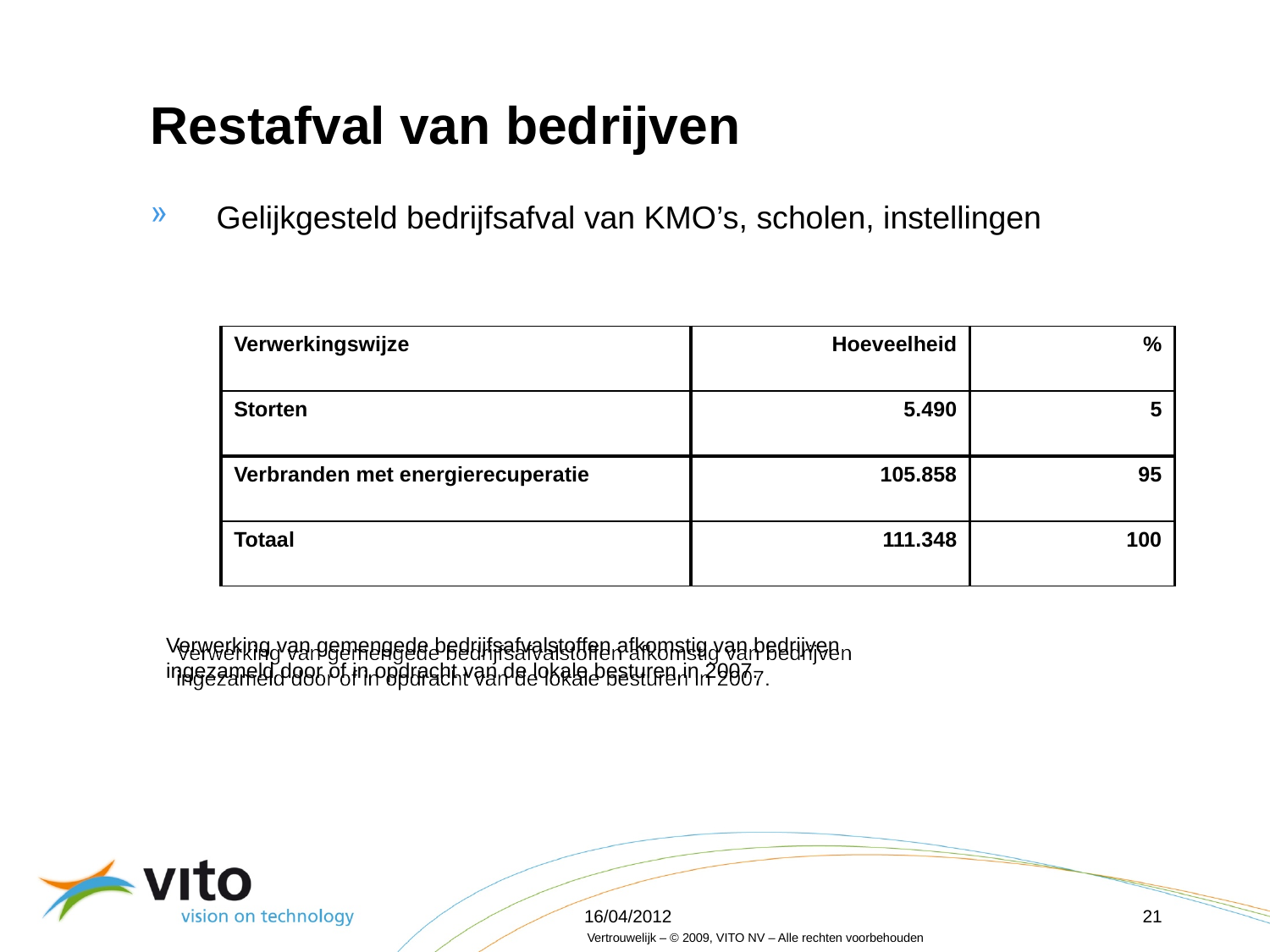

# Restafval van bedrijven
Gelijkgesteld bedrijfsafval van KMO’s, scholen, instellingen
| Verwerkingswijze | Hoeveelheid | % |
| --- | --- | --- |
| Storten | 5.490 | 5 |
| Verbranden met energierecuperatie | 105.858 | 95 |
| Totaal | 111.348 | 100 |
Verwerking van gemengede bedrijfsafvalstoffen afkomstig van bedrijven
ingezameld door of in opdracht van de lokale besturen in 2007.
16/04/2012
21